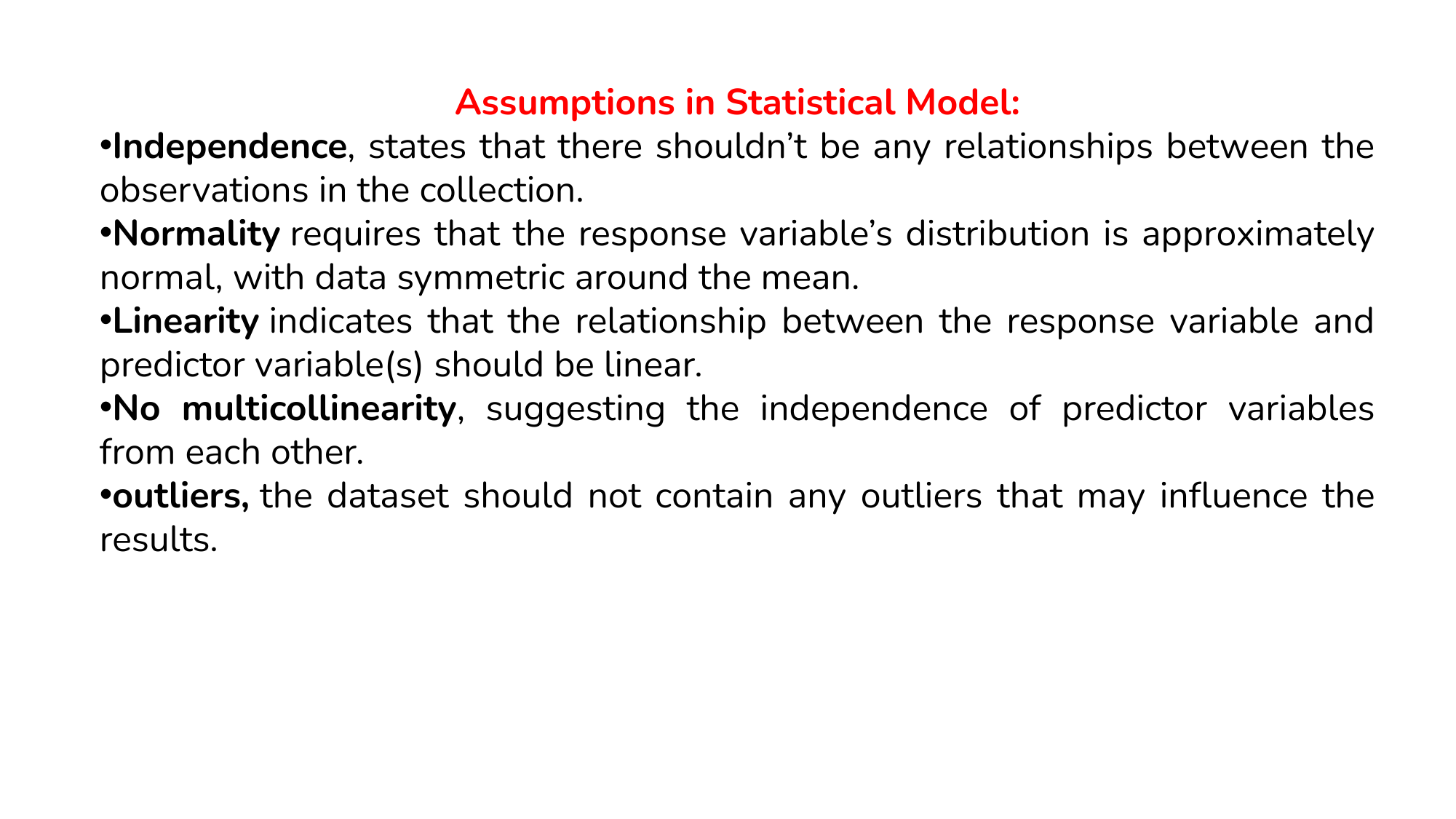

Assumptions in Statistical Model:
Independence, states that there shouldn’t be any relationships between the observations in the collection.
Normality requires that the response variable’s distribution is approximately normal, with data symmetric around the mean.
Linearity indicates that the relationship between the response variable and predictor variable(s) should be linear.
No multicollinearity, suggesting the independence of predictor variables from each other.
outliers, the dataset should not contain any outliers that may influence the results.